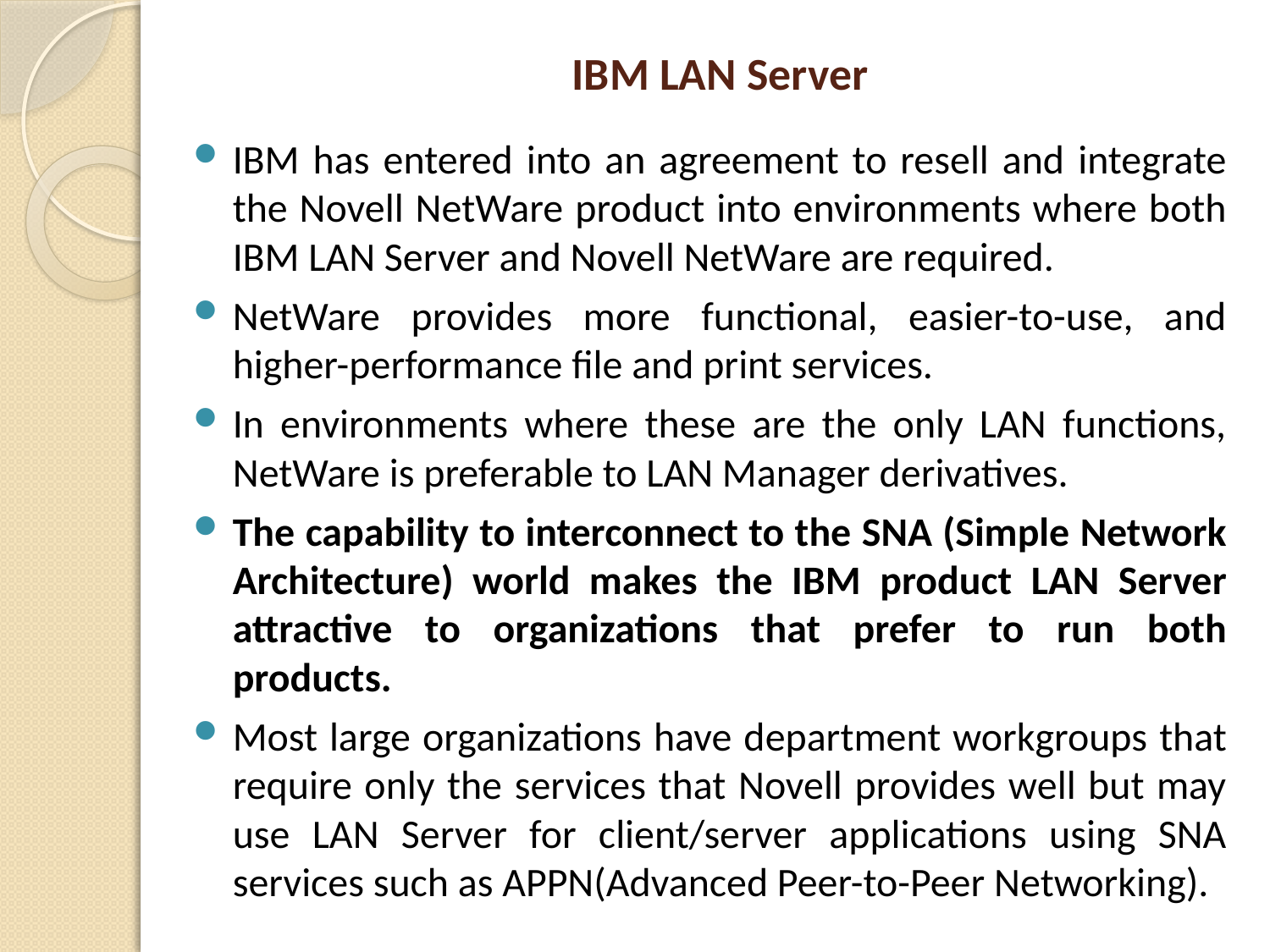

# IBM LAN Server
IBM has entered into an agreement to resell and integrate the Novell NetWare product into environments where both IBM LAN Server and Novell NetWare are required.
NetWare provides more functional, easier-to-use, and higher-performance file and print services.
In environments where these are the only LAN functions, NetWare is preferable to LAN Manager derivatives.
The capability to interconnect to the SNA (Simple Network Architecture) world makes the IBM product LAN Server attractive to organizations that prefer to run both products.
Most large organizations have department workgroups that require only the services that Novell provides well but may use LAN Server for client/server applications using SNA services such as APPN(Advanced Peer-to-Peer Networking).